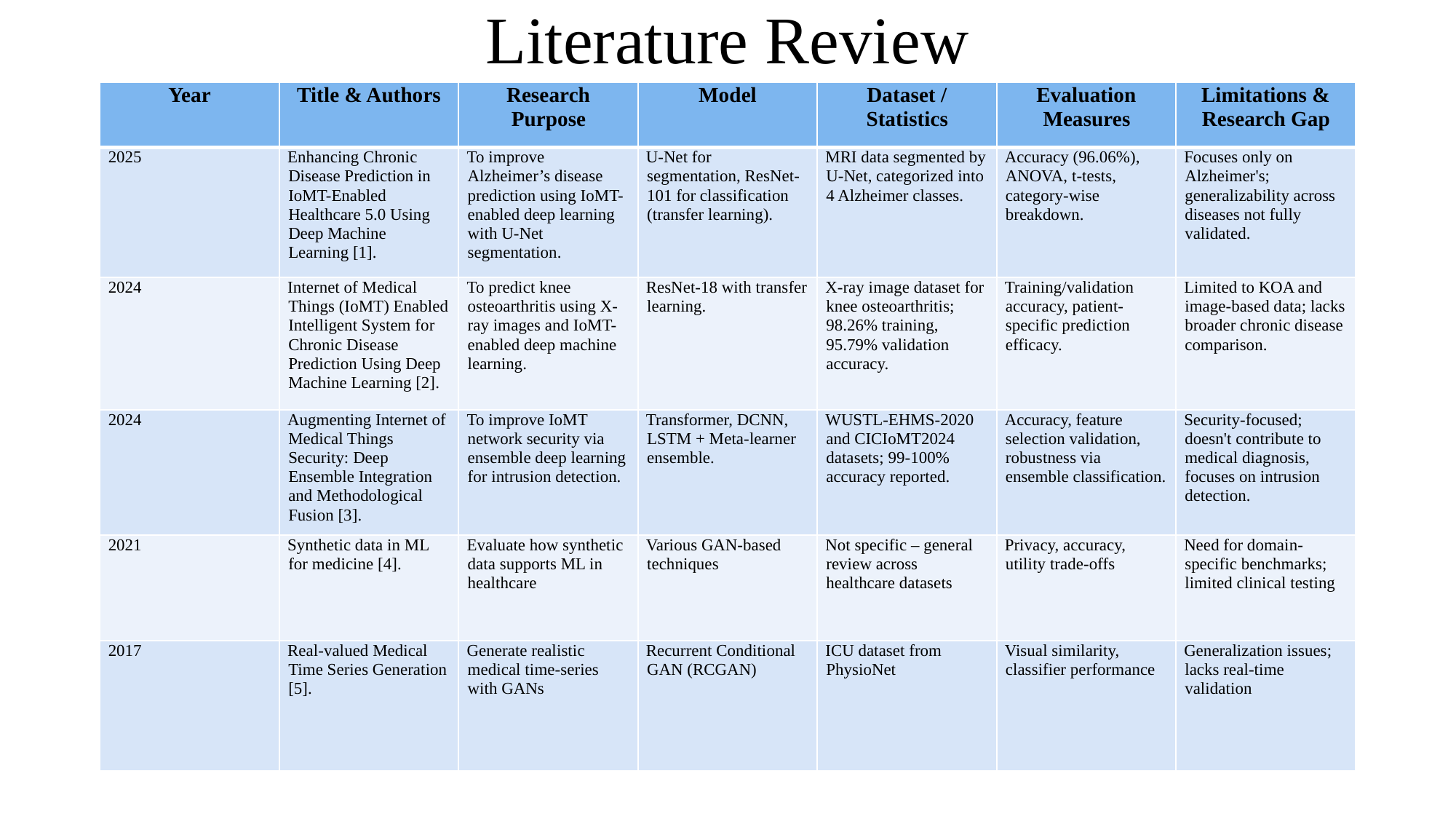

# Literature Review
| Year | Title & Authors | Research Purpose | Model | Dataset / Statistics | Evaluation Measures | Limitations & Research Gap |
| --- | --- | --- | --- | --- | --- | --- |
| 2025 | Enhancing Chronic Disease Prediction in IoMT-Enabled Healthcare 5.0 Using Deep Machine Learning [1]. | To improve Alzheimer’s disease prediction using IoMT-enabled deep learning with U-Net segmentation. | U-Net for segmentation, ResNet-101 for classification (transfer learning). | MRI data segmented by U-Net, categorized into 4 Alzheimer classes. | Accuracy (96.06%), ANOVA, t-tests, category-wise breakdown. | Focuses only on Alzheimer's; generalizability across diseases not fully validated. |
| 2024 | Internet of Medical Things (IoMT) Enabled Intelligent System for Chronic Disease Prediction Using Deep Machine Learning [2]. | To predict knee osteoarthritis using X-ray images and IoMT-enabled deep machine learning. | ResNet-18 with transfer learning. | X-ray image dataset for knee osteoarthritis; 98.26% training, 95.79% validation accuracy. | Training/validation accuracy, patient-specific prediction efficacy. | Limited to KOA and image-based data; lacks broader chronic disease comparison. |
| 2024 | Augmenting Internet of Medical Things Security: Deep Ensemble Integration and Methodological Fusion [3]. | To improve IoMT network security via ensemble deep learning for intrusion detection. | Transformer, DCNN, LSTM + Meta-learner ensemble. | WUSTL-EHMS-2020 and CICIoMT2024 datasets; 99-100% accuracy reported. | Accuracy, feature selection validation, robustness via ensemble classification. | Security-focused; doesn't contribute to medical diagnosis, focuses on intrusion detection. |
| 2021 | Synthetic data in ML for medicine [4]. | Evaluate how synthetic data supports ML in healthcare | Various GAN-based techniques | Not specific – general review across healthcare datasets | Privacy, accuracy, utility trade-offs | Need for domain-specific benchmarks; limited clinical testing |
| 2017 | Real-valued Medical Time Series Generation [5]. | Generate realistic medical time-series with GANs | Recurrent Conditional GAN (RCGAN) | ICU dataset from PhysioNet | Visual similarity, classifier performance | Generalization issues; lacks real-time validation |